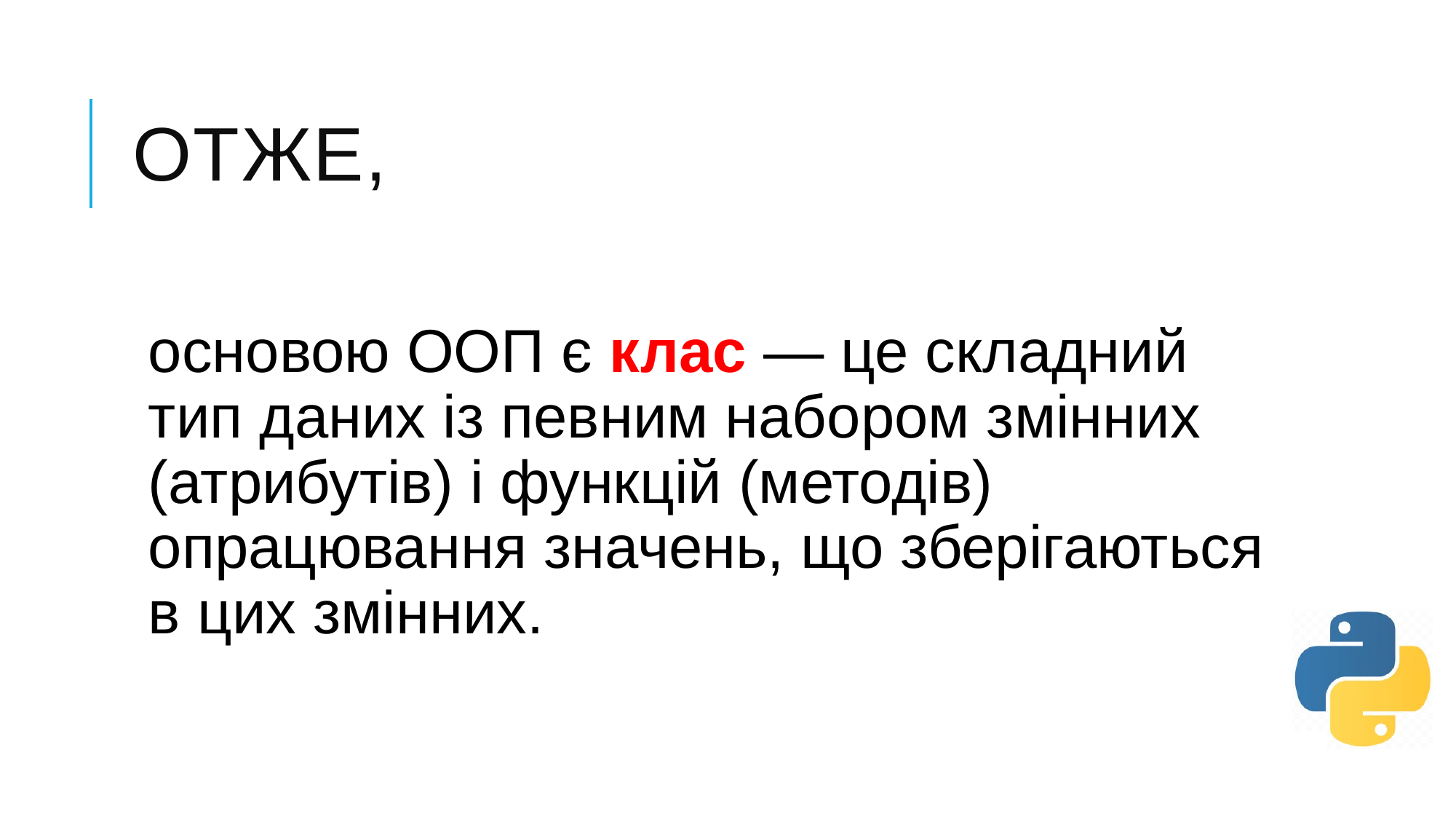

# Отже,
основою ООП є клас — це складний тип даних із певним набором змінних (атрибутів) і функцій (методів) опрацювання значень, що зберігаються в цих змінних.